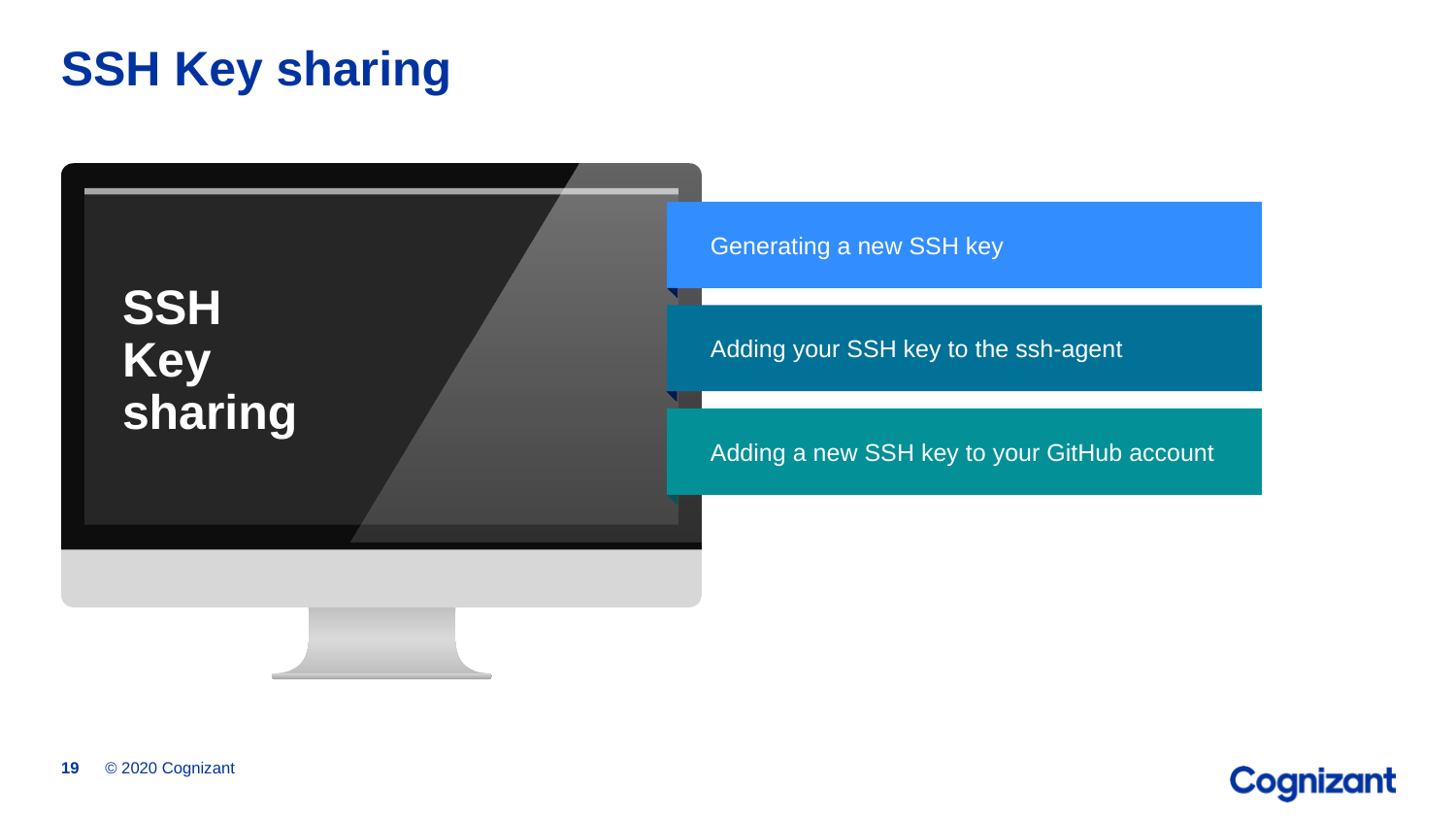

# SSH Key sharing

Generating a new SSH key

Adding your SSH key to the ssh-agent

Adding a new SSH key to your GitHub account

SSH
Key
sharing

© 2020 Cognizant
19